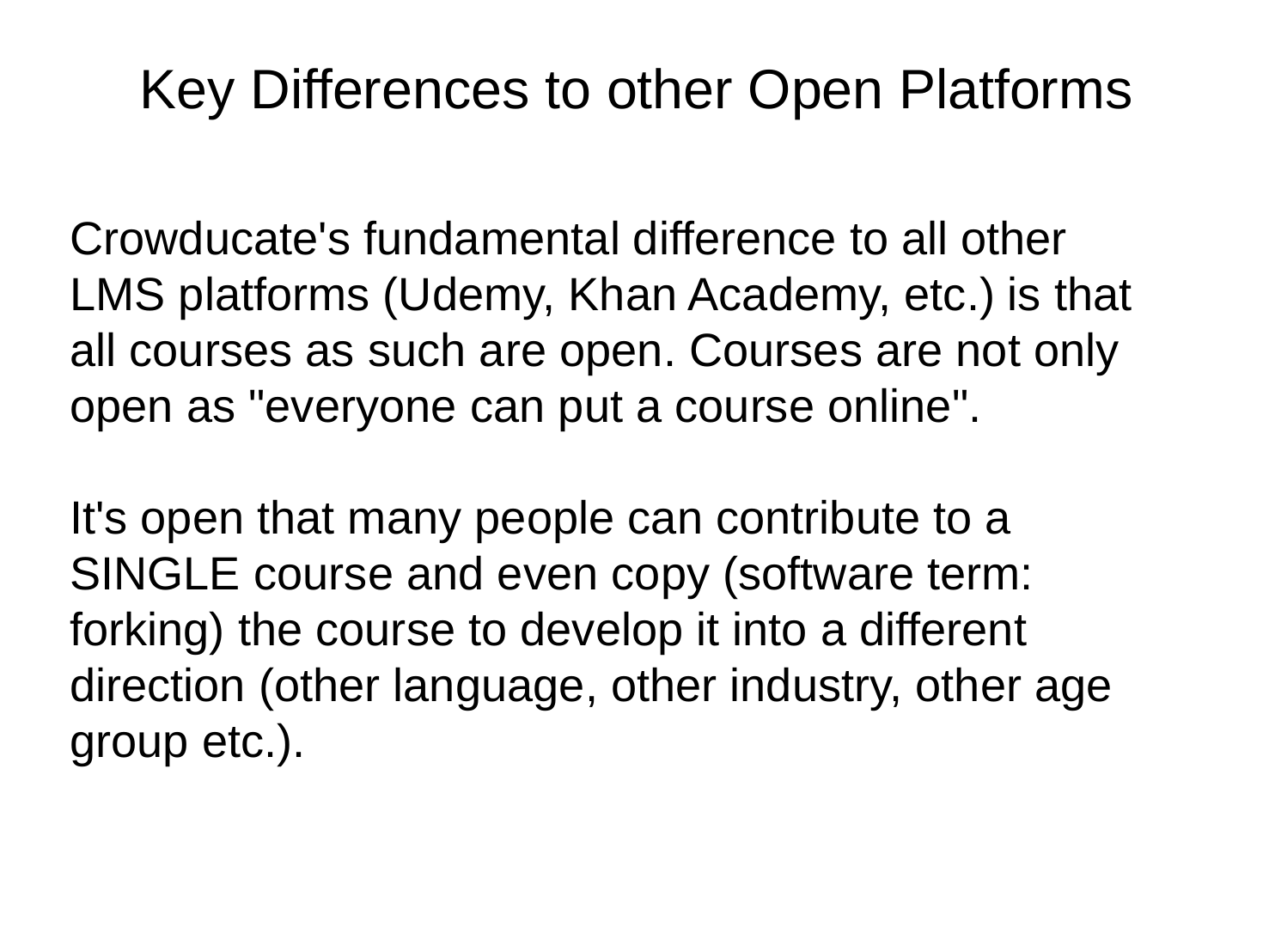

# Key Differences to other Open Platforms

Crowducate's fundamental difference to all other LMS platforms (Udemy, Khan Academy, etc.) is that all courses as such are open. Courses are not only open as "everyone can put a course online".
It's open that many people can contribute to a  SINGLE course and even copy (software term: forking) the course to develop it into a different direction (other language, other industry, other age group etc.).